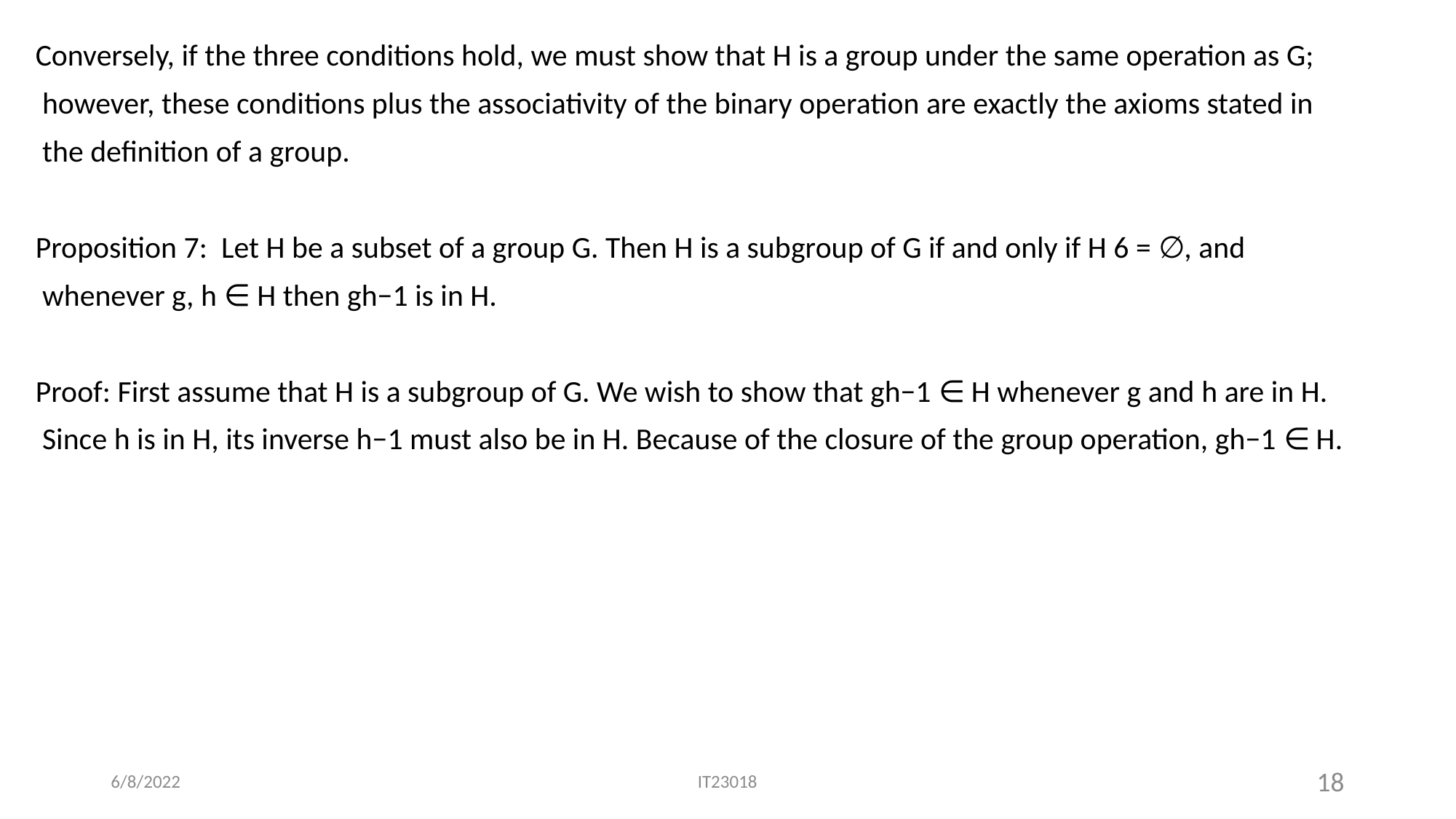

Conversely, if the three conditions hold, we must show that H is a group under the same operation as G;
 however, these conditions plus the associativity of the binary operation are exactly the axioms stated in
 the definition of a group.

Proposition 7:  Let H be a subset of a group G. Then H is a subgroup of G if and only if H 6 = ∅, and
 whenever g, h ∈ H then gh−1 is in H.

Proof: First assume that H is a subgroup of G. We wish to show that gh−1 ∈ H whenever g and h are in H.
 Since h is in H, its inverse h−1 must also be in H. Because of the closure of the group operation, gh−1 ∈ H.
6/8/2022
IT23018
18